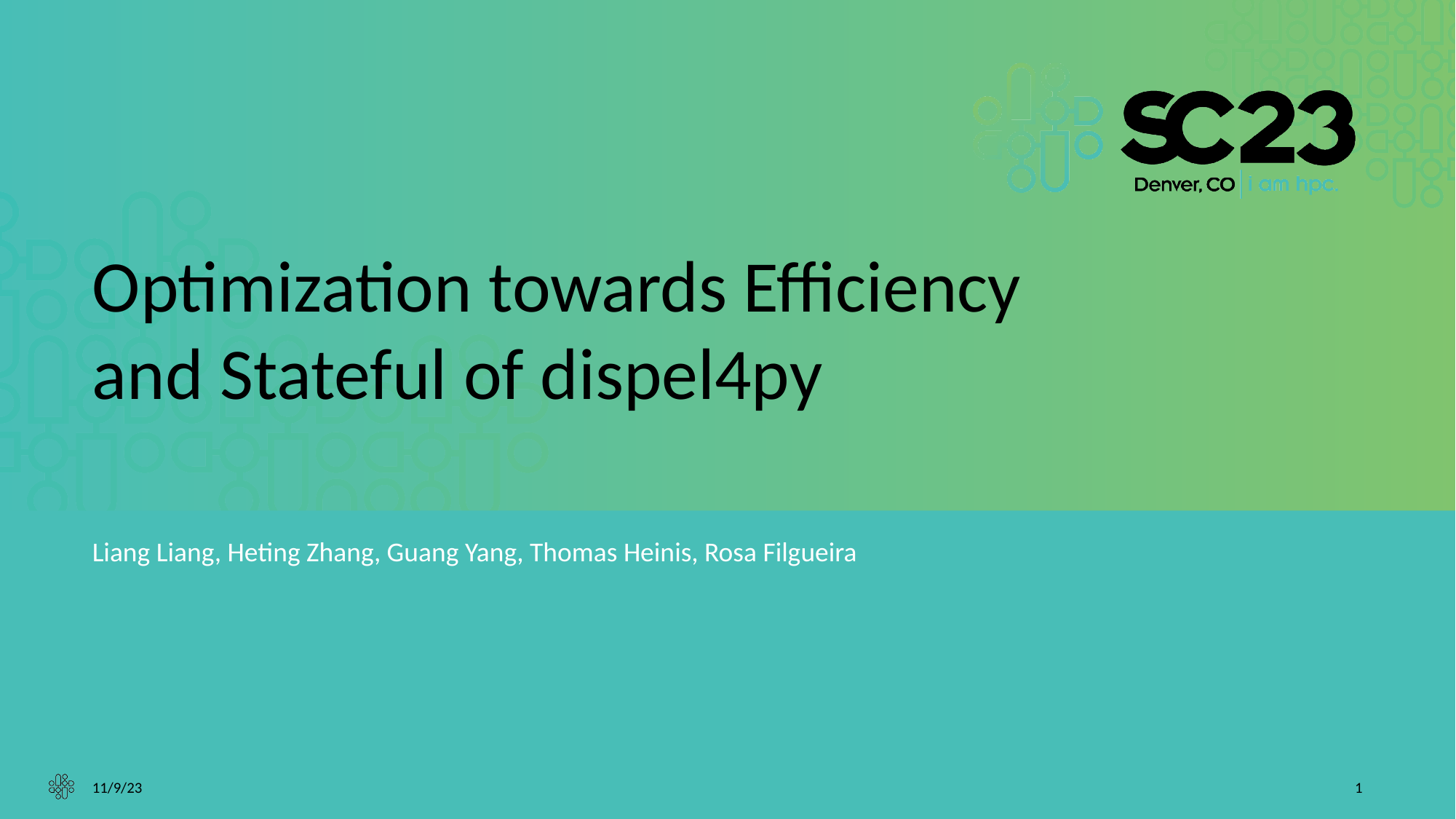

# Optimization towards Efficiency and Stateful of dispel4py
Liang Liang, Heting Zhang, Guang Yang, Thomas Heinis, Rosa Filgueira
11/9/23
1